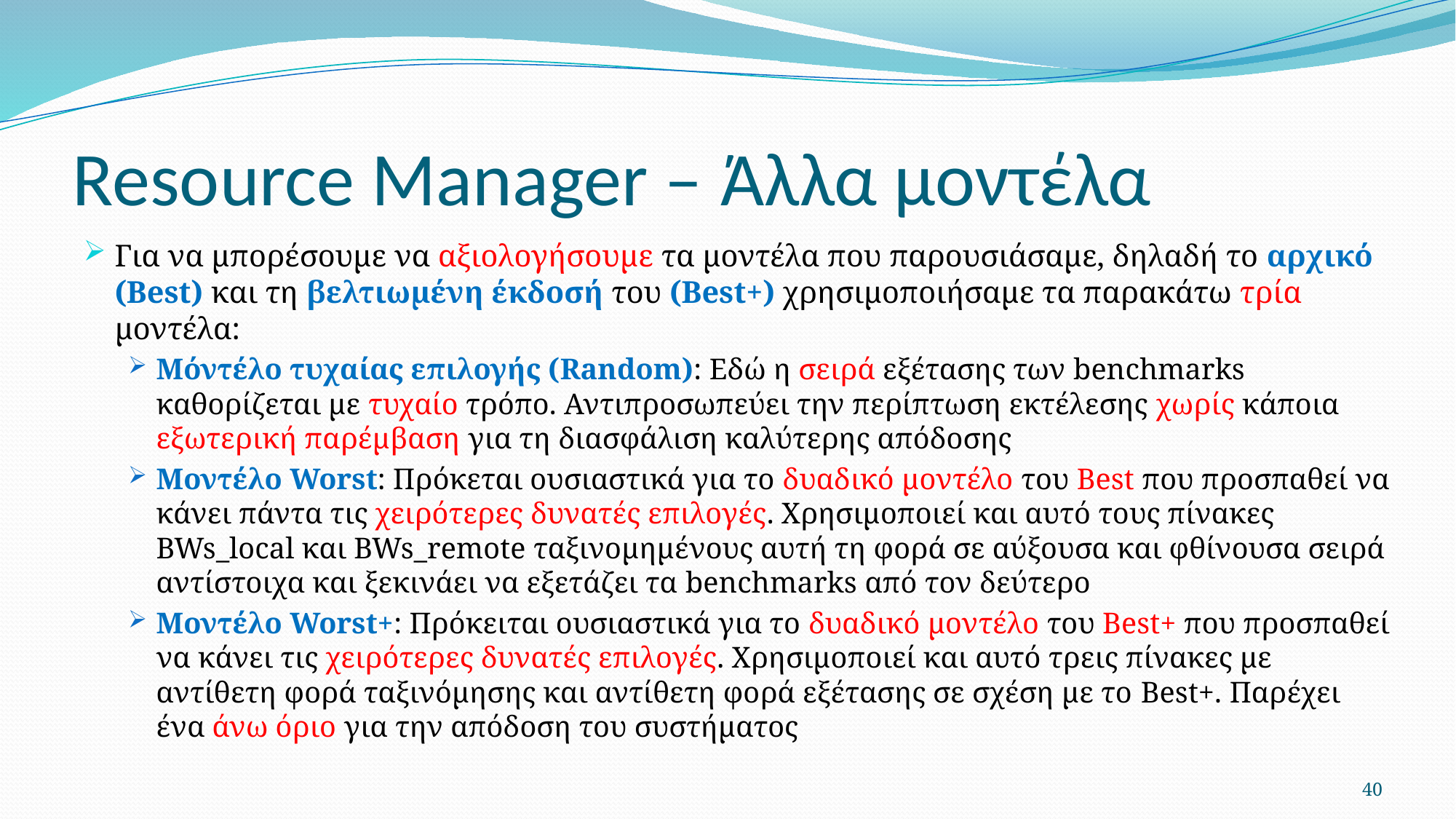

# Resource Manager – Άλλα μοντέλα
Για να μπορέσουμε να αξιολογήσουμε τα μοντέλα που παρουσιάσαμε, δηλαδή το αρχικό (Best) και τη βελτιωμένη έκδοσή του (Best+) χρησιμοποιήσαμε τα παρακάτω τρία μοντέλα:
Μόντέλο τυχαίας επιλογής (Random): Εδώ η σειρά εξέτασης των benchmarks καθορίζεται με τυχαίο τρόπο. Αντιπροσωπεύει την περίπτωση εκτέλεσης χωρίς κάποια εξωτερική παρέμβαση για τη διασφάλιση καλύτερης απόδοσης
Μοντέλο Worst: Πρόκεται ουσιαστικά για το δυαδικό μοντέλο του Best που προσπαθεί να κάνει πάντα τις χειρότερες δυνατές επιλογές. Χρησιμοποιεί και αυτό τους πίνακες BWs_local και BWs_remote ταξινομημένους αυτή τη φορά σε αύξουσα και φθίνουσα σειρά αντίστοιχα και ξεκινάει να εξετάζει τα benchmarks από τον δεύτερο
Μοντέλο Worst+: Πρόκειται ουσιαστικά για το δυαδικό μοντέλο του Best+ που προσπαθεί να κάνει τις χειρότερες δυνατές επιλογές. Χρησιμοποιεί και αυτό τρεις πίνακες με αντίθετη φορά ταξινόμησης και αντίθετη φορά εξέτασης σε σχέση με το Best+. Παρέχει ένα άνω όριο για την απόδοση του συστήματος
40